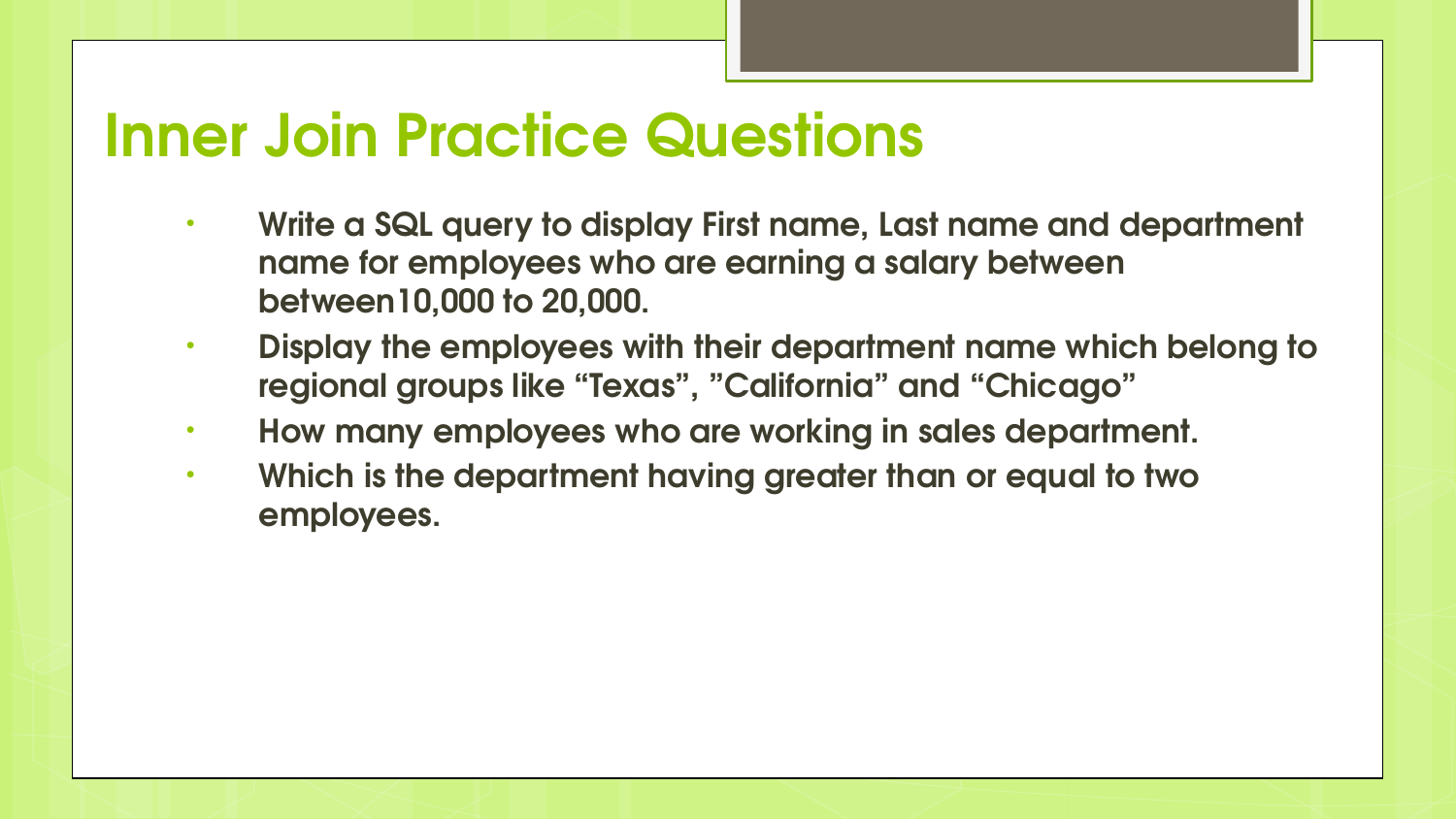

# Inner Join Practice Questions
Write a SQL query to display First name, Last name and department name for employees who are earning a salary between between10,000 to 20,000.
Display the employees with their department name which belong to regional groups like “Texas”, ”California” and “Chicago”
How many employees who are working in sales department.
Which is the department having greater than or equal to two employees.